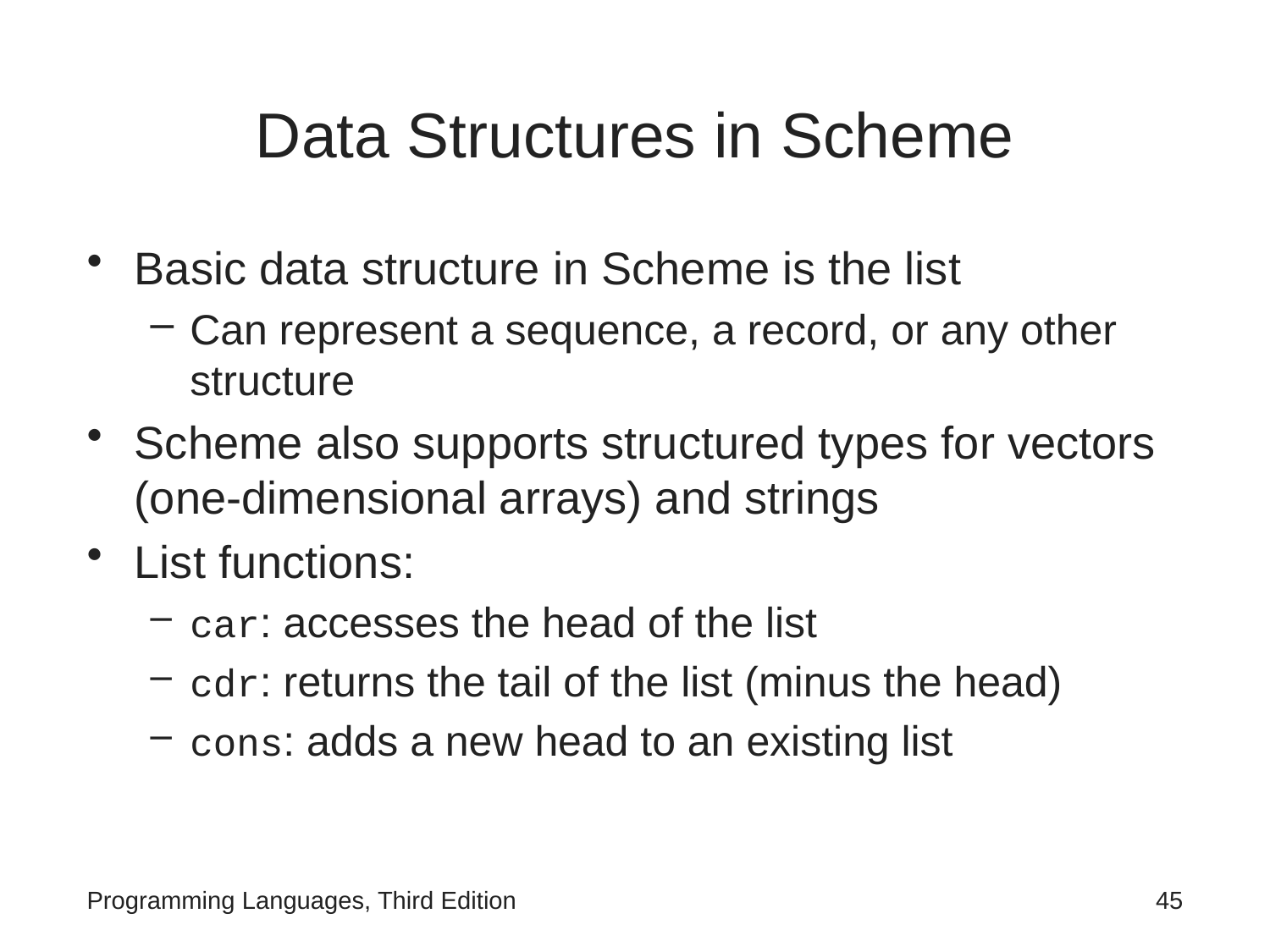

# Data Structures in Scheme
Basic data structure in Scheme is the list
Can represent a sequence, a record, or any other structure
Scheme also supports structured types for vectors (one-dimensional arrays) and strings
List functions:
car: accesses the head of the list
cdr: returns the tail of the list (minus the head)
cons: adds a new head to an existing list
Programming Languages, Third Edition
45